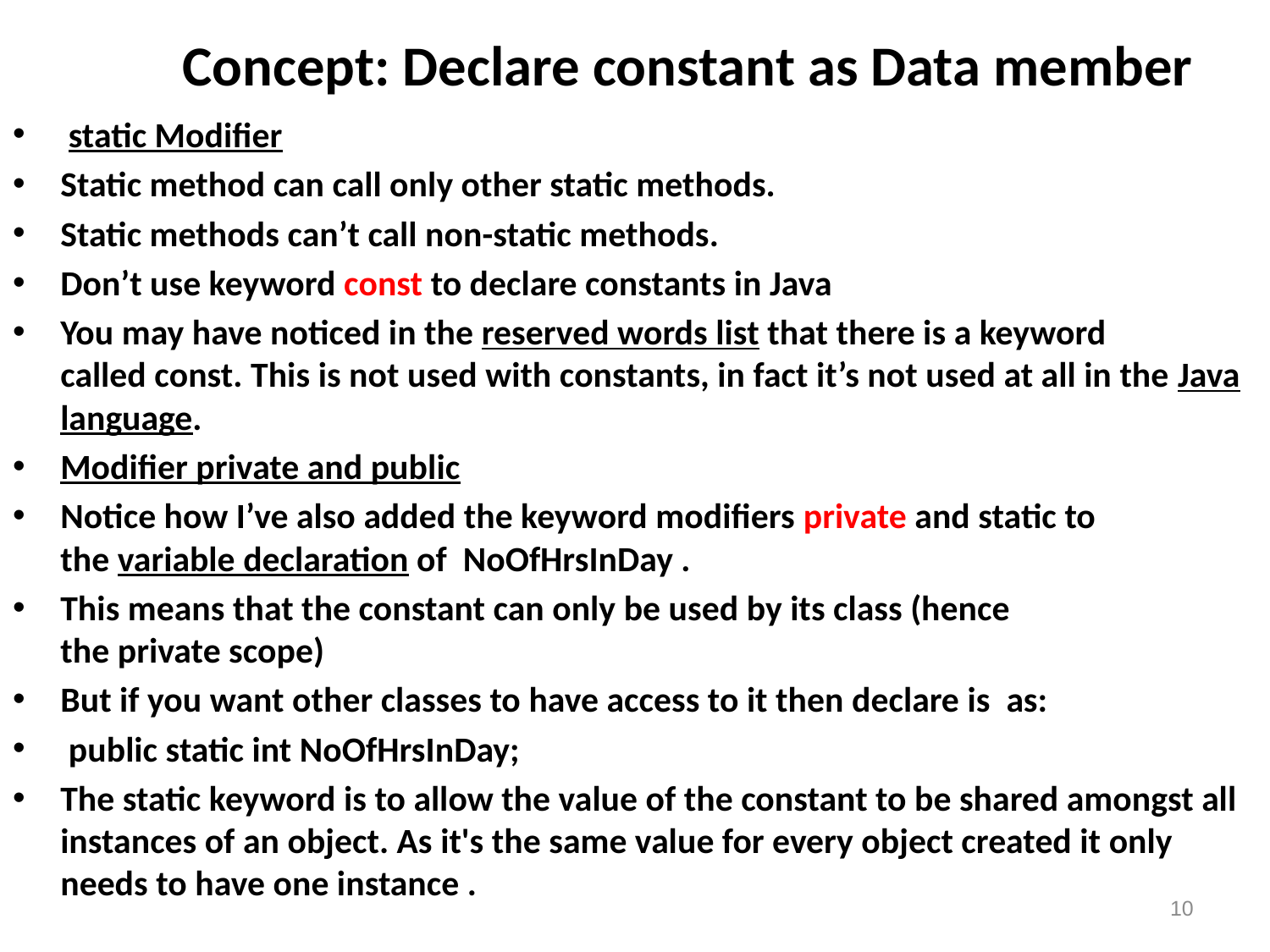

# Concept: Declare constant as Data member
 static Modifier
Static method can call only other static methods.
Static methods can’t call non-static methods.
Don’t use keyword const to declare constants in Java
You may have noticed in the reserved words list that there is a keyword called const. This is not used with constants, in fact it’s not used at all in the Java language.
Modifier private and public
Notice how I’ve also added the keyword modifiers private and static to the variable declaration of  NoOfHrsInDay .
This means that the constant can only be used by its class (hence the private scope)
But if you want other classes to have access to it then declare is  as:
 public static int NoOfHrsInDay;
The static keyword is to allow the value of the constant to be shared amongst all instances of an object. As it's the same value for every object created it only needs to have one instance .
10